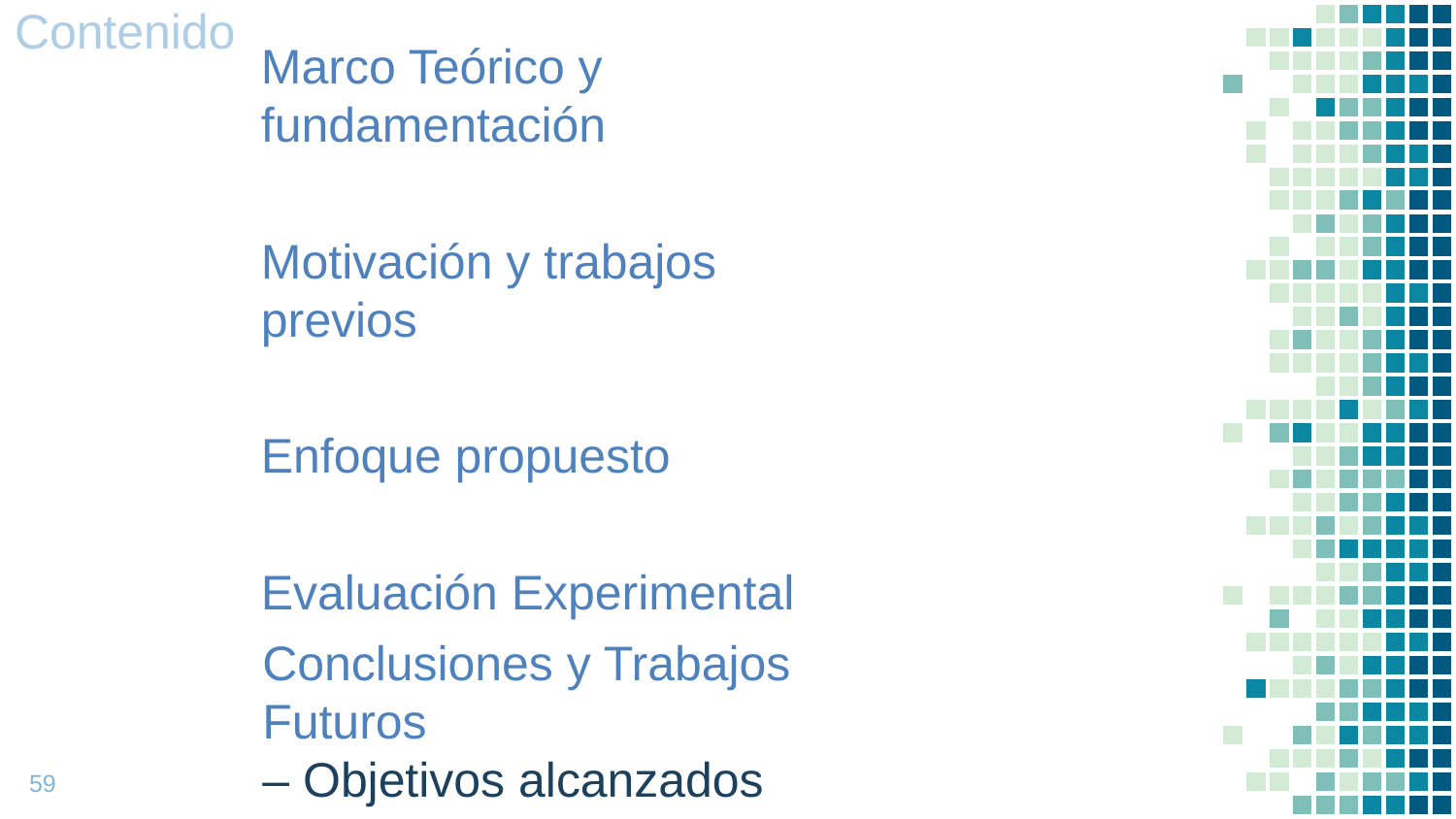

Contenido
Marco Teórico y fundamentación

Motivación y trabajos previos

Enfoque propuesto

Evaluación Experimental
Conclusiones y Trabajos Futuros
– Objetivos alcanzados
- Trabajo Futuro

59